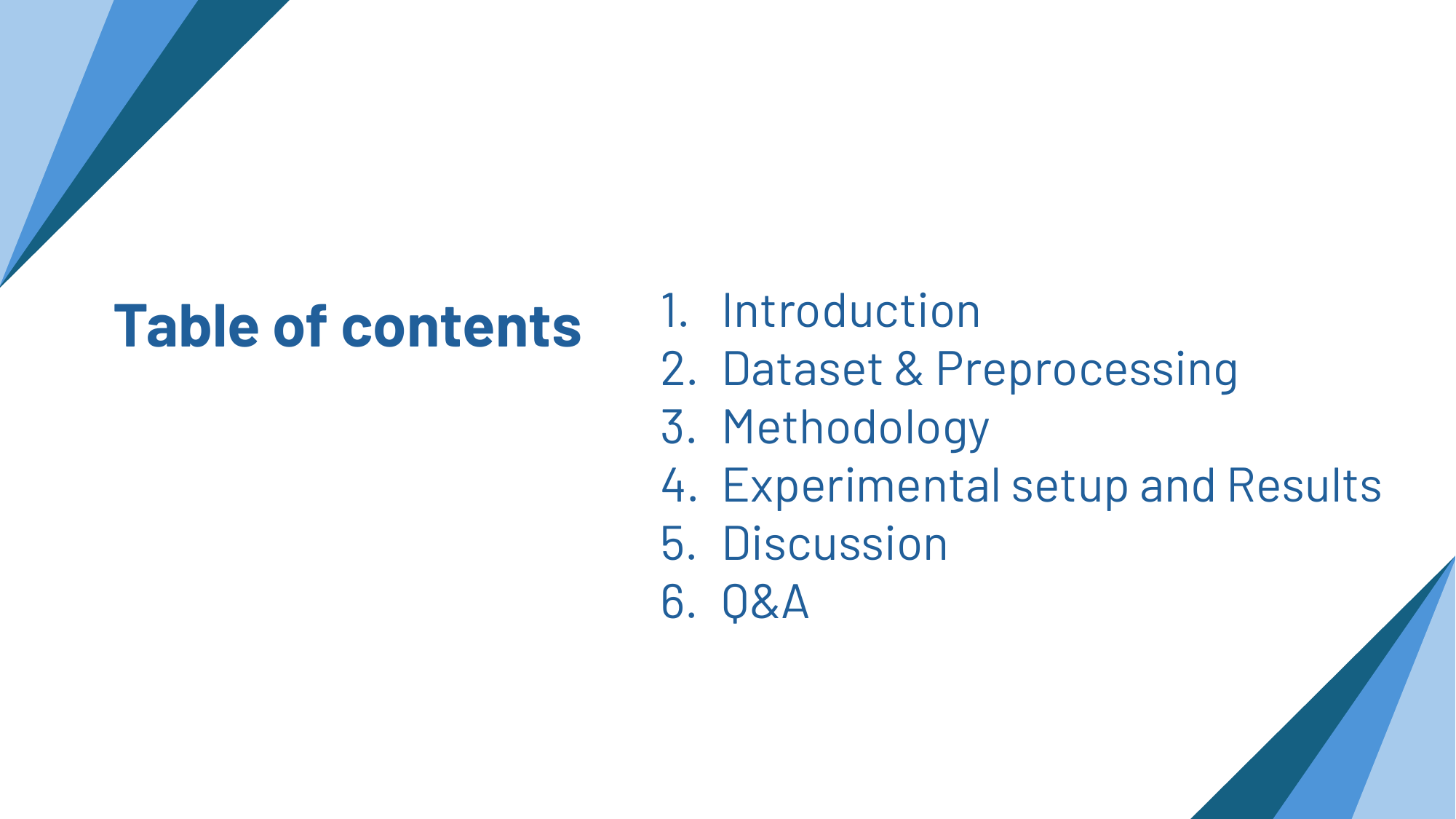

UIT – DS108.O21
Introduction
Dataset & Preprocessing
Methodology
Experimental setup and Results
Discussion
Q&A
Table of contents

21520628 – Tran Hoai Bao